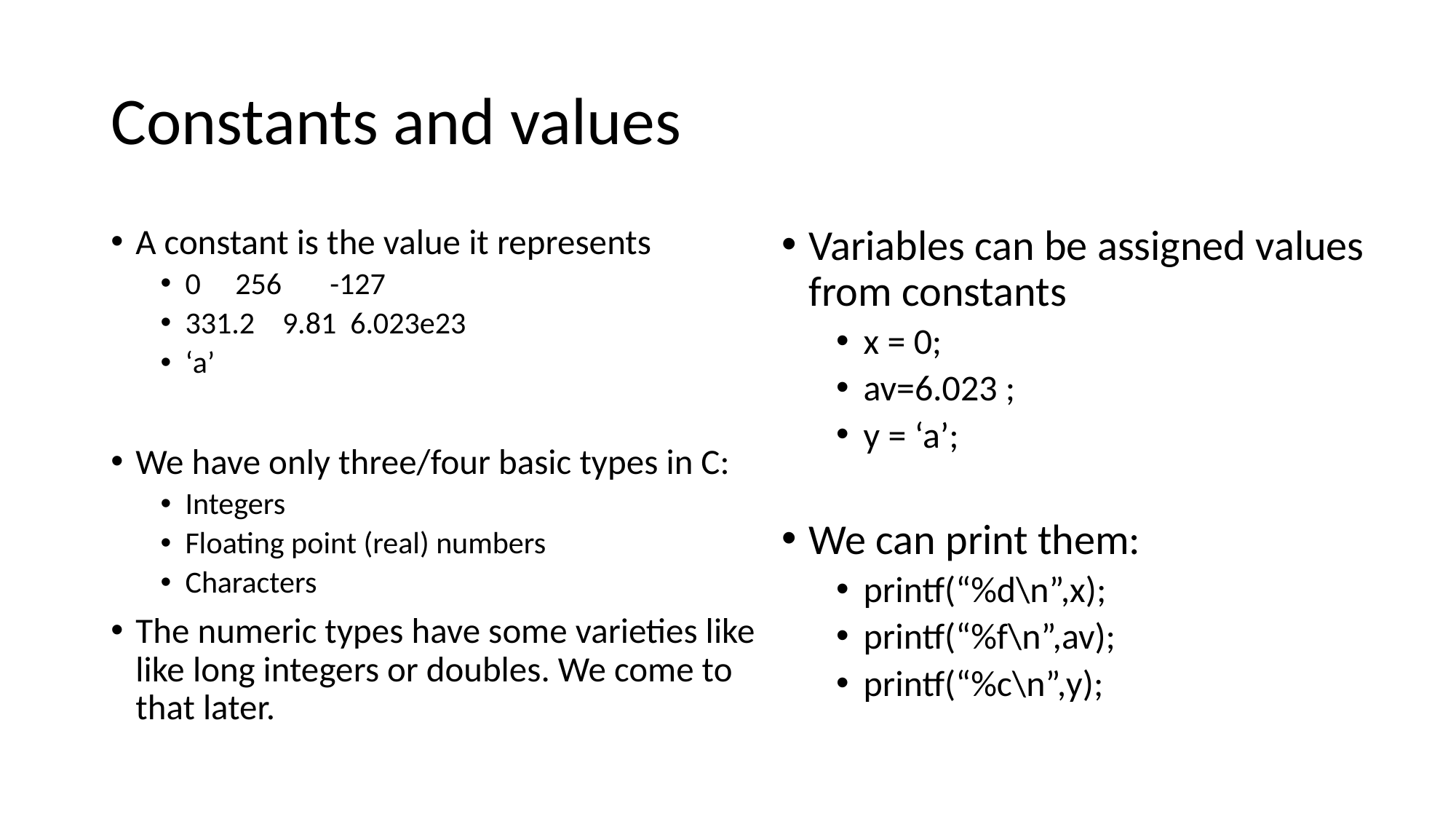

# Constants and values
A constant is the value it represents
0     256       -127
331.2    9.81  6.023e23
‘a’

We have only three/four basic types in C:
Integers
Floating point (real) numbers
Characters
The numeric types have some varieties like like long integers or doubles. We come to that later.
Variables can be assigned values from constants
x = 0;
av=6.023 ;
y = ‘a’;

We can print them:
printf(“%d\n”,x);
printf(“%f\n”,av);
printf(“%c\n”,y);